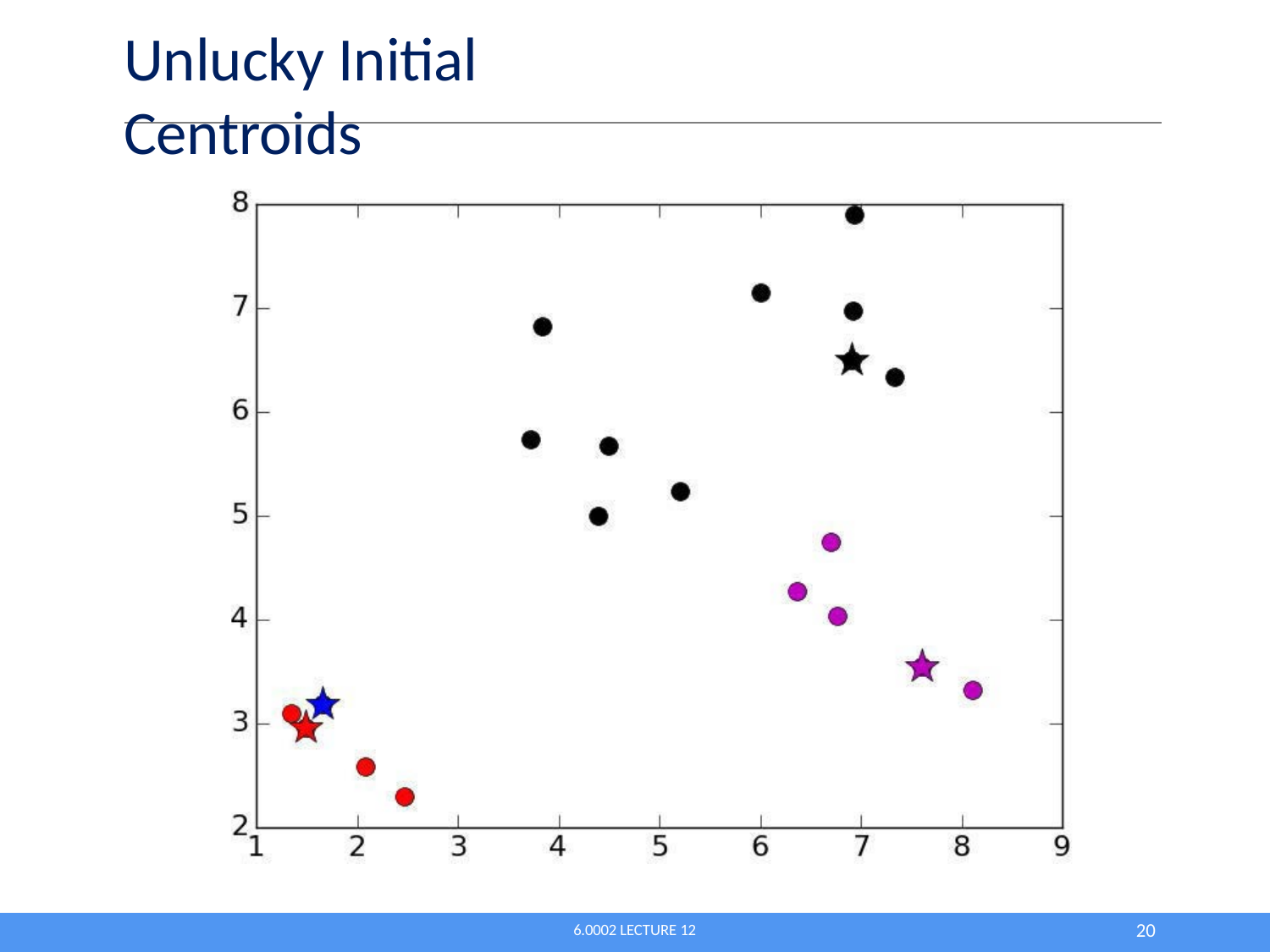

# Unlucky Initial Centroids

20

6.0002 LECTURE 12